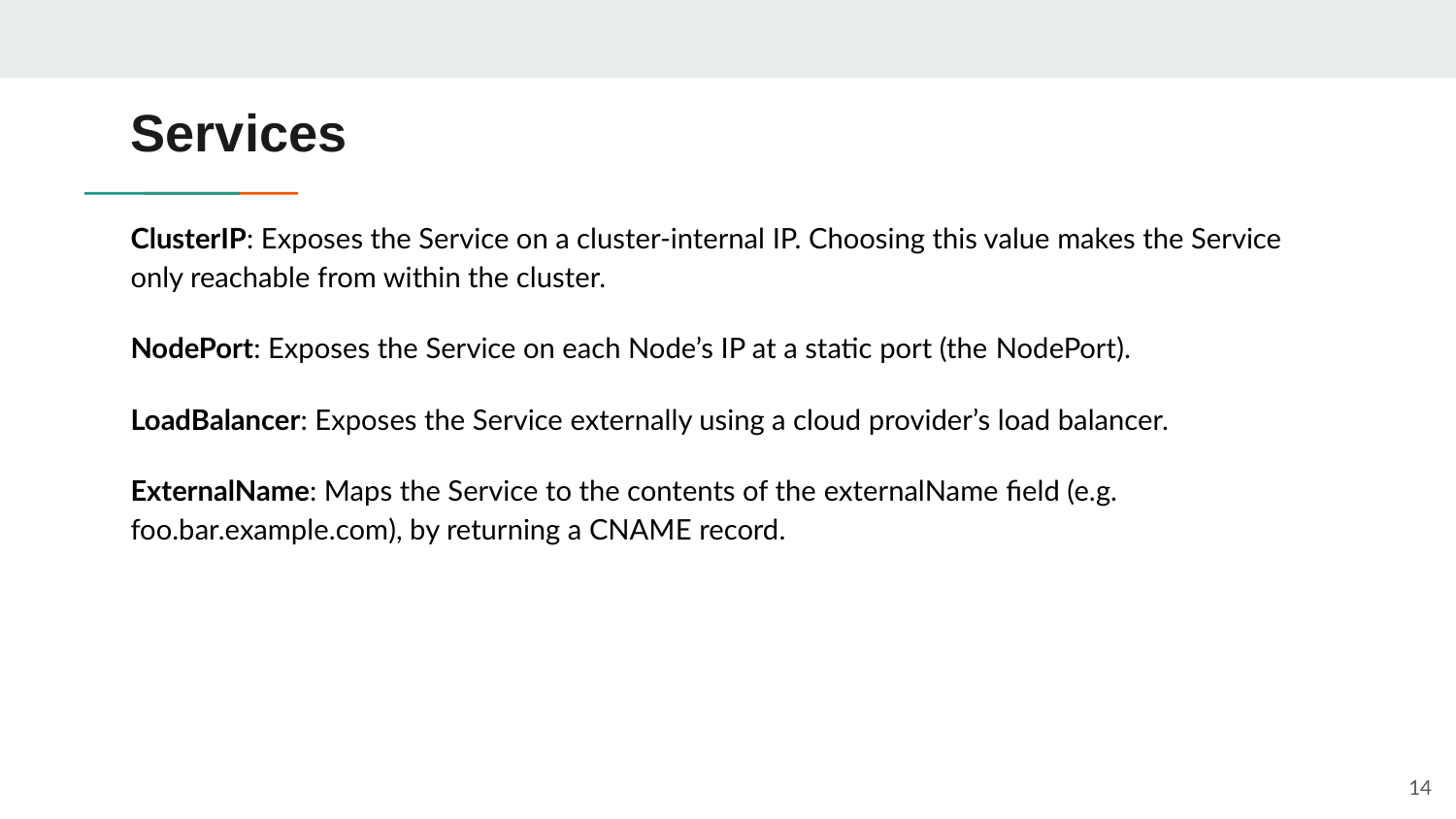

# Services
ClusterIP: Exposes the Service on a cluster-internal IP. Choosing this value makes the Service only reachable from within the cluster.
NodePort: Exposes the Service on each Node’s IP at a static port (the NodePort).
LoadBalancer: Exposes the Service externally using a cloud provider’s load balancer.
ExternalName: Maps the Service to the contents of the externalName field (e.g. foo.bar.example.com), by returning a CNAME record.
14